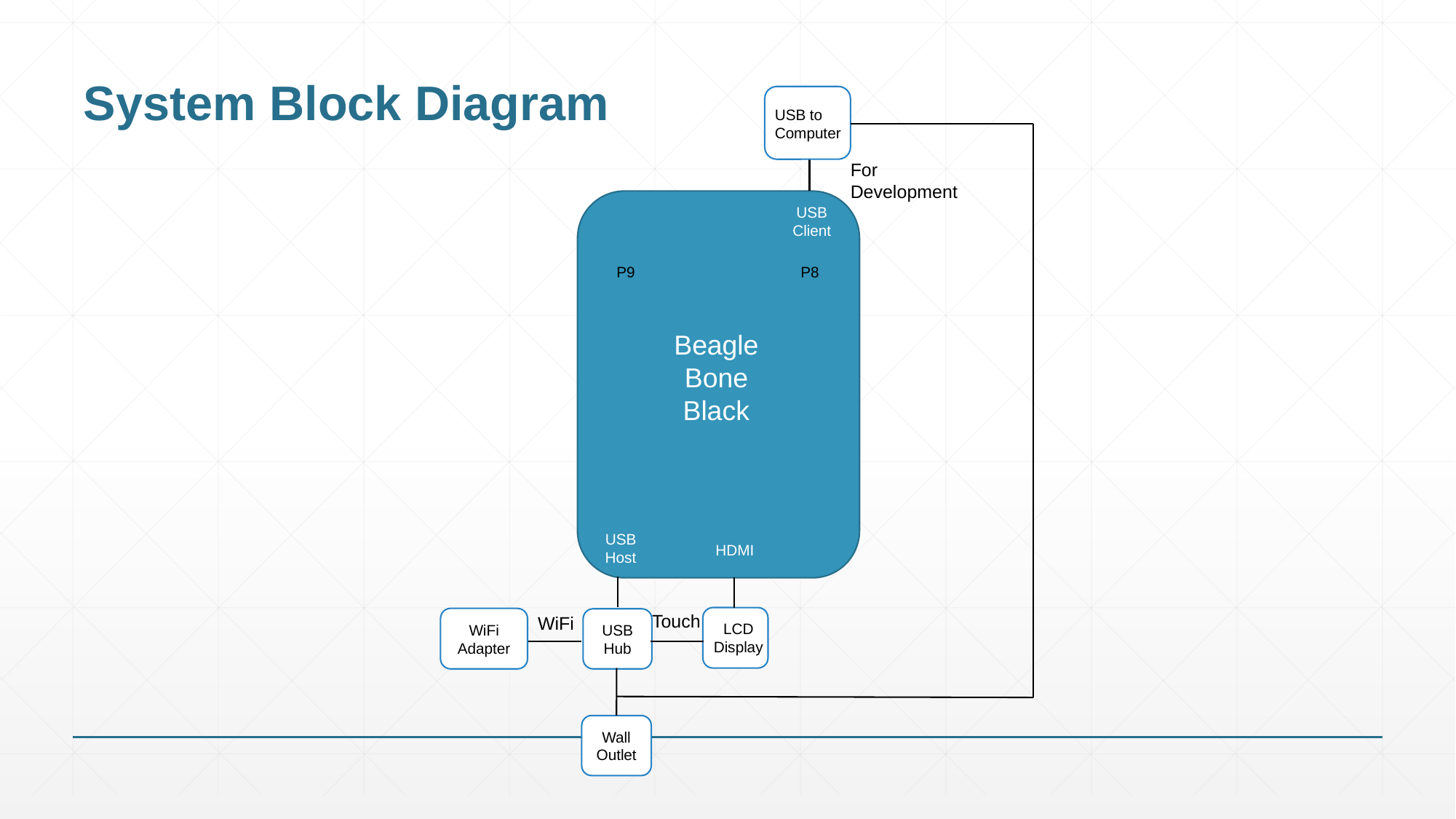

# System Block Diagram

USB to Computer
For Development

USB Client
P9
P8
Beagle
Bone
Black
USB Host
HDMI
Touch
WiFi

WiFi Adapter
USB Hub
LCD Display
Wall Outlet